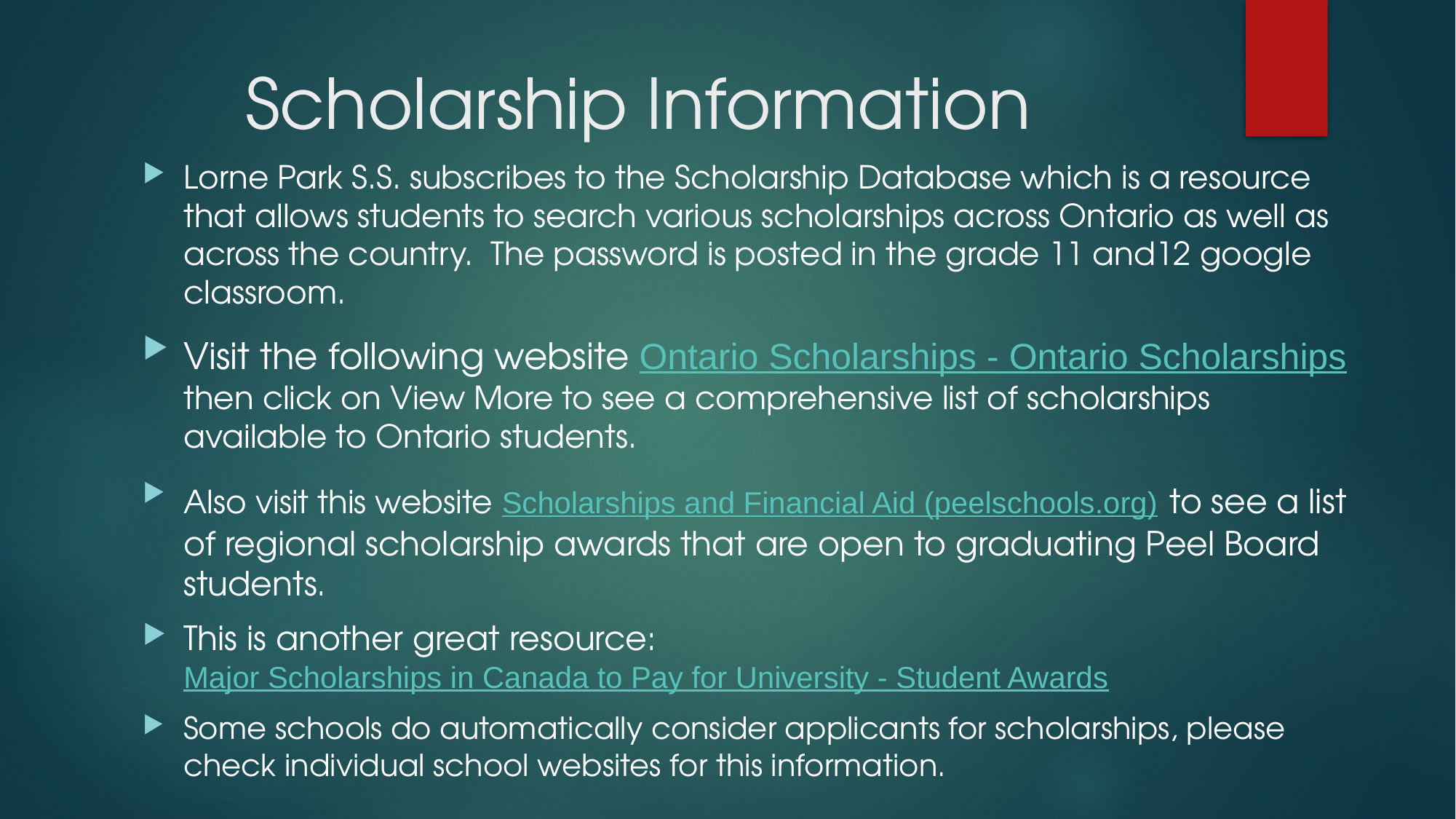

# Scholarship Information
Lorne Park S.S. subscribes to the Scholarship Database which is a resource that allows students to search various scholarships across Ontario as well as across the country.  The password is posted in the grade 11 and12 google classroom.
Visit the following website Ontario Scholarships - Ontario Scholarships then click on View More to see a comprehensive list of scholarships available to Ontario students.
Also visit this website Scholarships and Financial Aid (peelschools.org) to see a list of regional scholarship awards that are open to graduating Peel Board students.
This is another great resource: Major Scholarships in Canada to Pay for University - Student Awards
Some schools do automatically consider applicants for scholarships, please check individual school websites for this information.